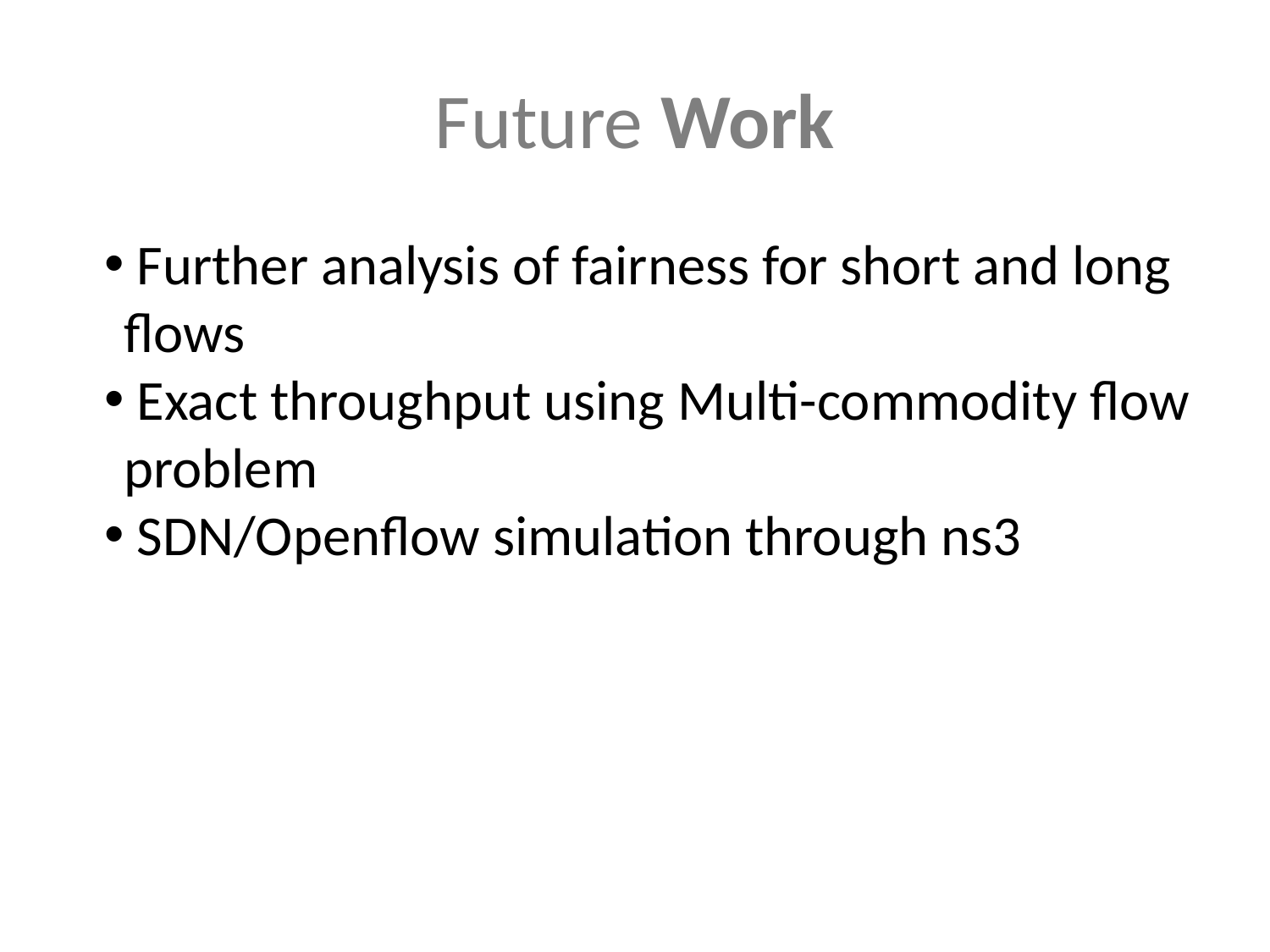

# Future Work
 Further analysis of fairness for short and long flows
 Exact throughput using Multi-commodity flow problem
 SDN/Openflow simulation through ns3